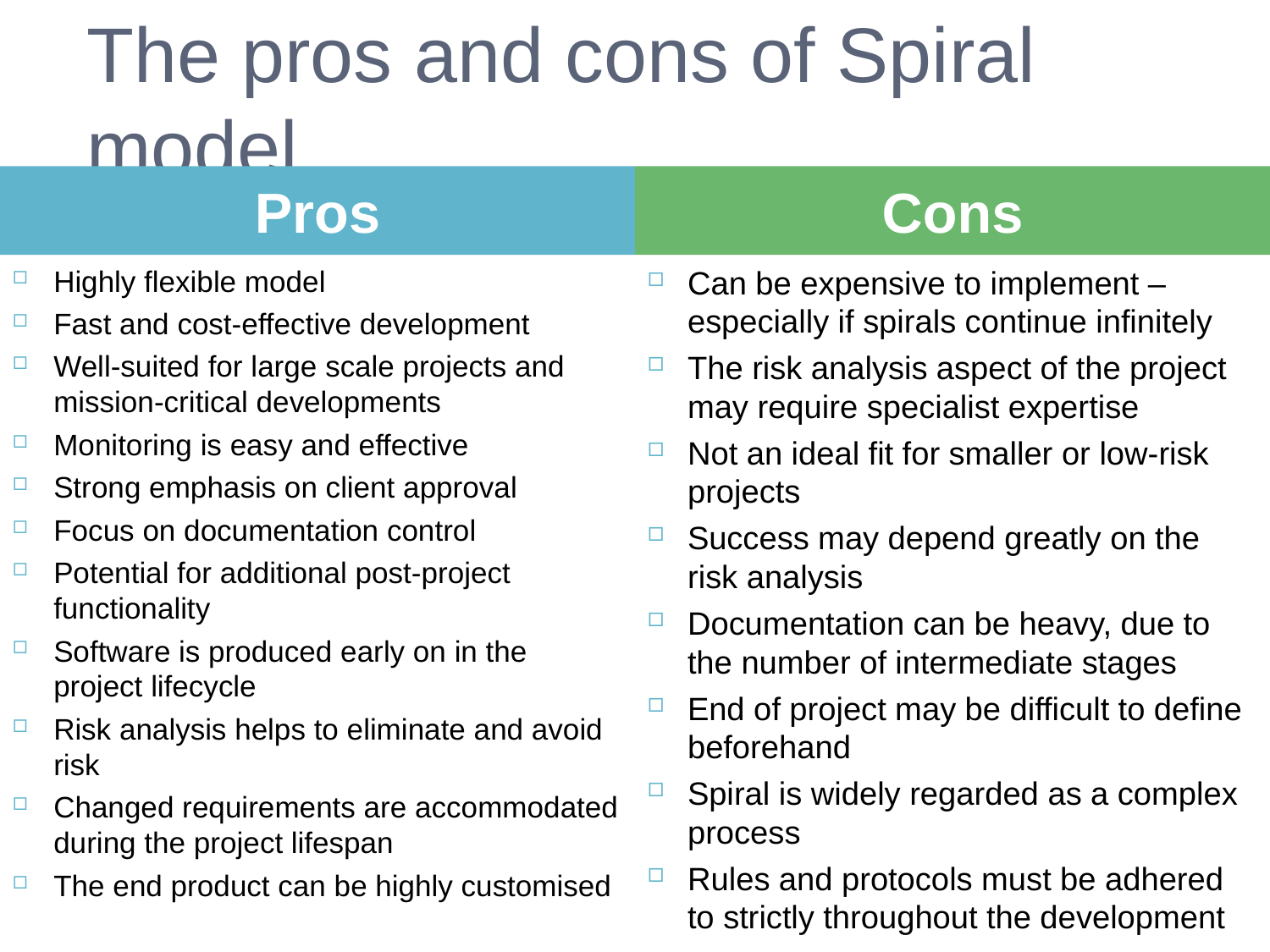

# The pros and cons of Spiral model
Pros
Cons
Highly flexible model
Fast and cost-effective development
Well-suited for large scale projects and mission-critical developments
Monitoring is easy and effective
Strong emphasis on client approval
Focus on documentation control
Potential for additional post-project functionality
Software is produced early on in the project lifecycle
Risk analysis helps to eliminate and avoid risk
Changed requirements are accommodated during the project lifespan
The end product can be highly customised
Can be expensive to implement – especially if spirals continue infinitely
The risk analysis aspect of the project may require specialist expertise
Not an ideal fit for smaller or low-risk projects
Success may depend greatly on the risk analysis
Documentation can be heavy, due to the number of intermediate stages
End of project may be difficult to define beforehand
Spiral is widely regarded as a complex process
Rules and protocols must be adhered to strictly throughout the development